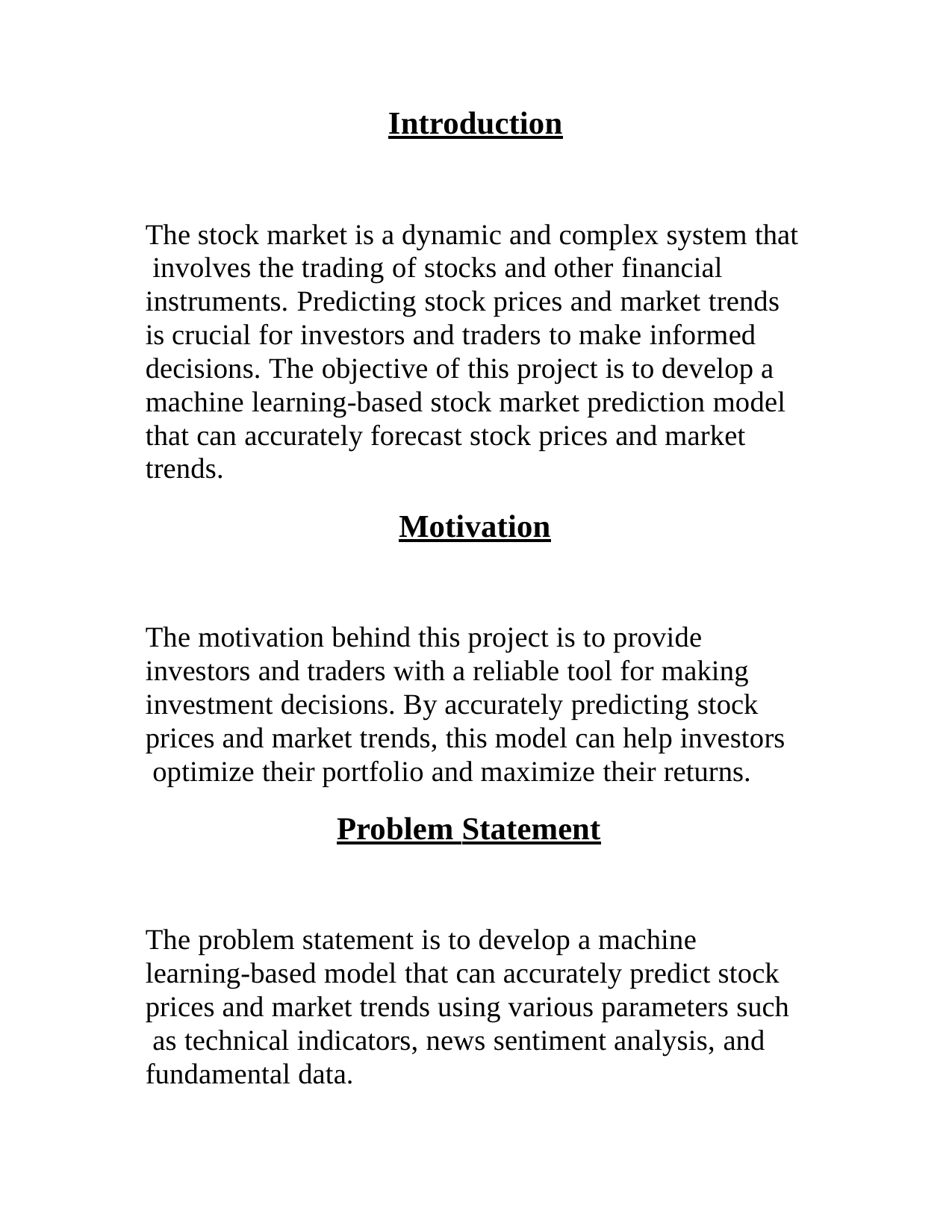

Introduction

The stock market is a dynamic and complex system that  involves the trading of stocks and other financial  instruments. Predicting stock prices and market trends  is crucial for investors and traders to make informed  decisions. The objective of this project is to develop a  machine learning-based stock market prediction model  that can accurately forecast stock prices and market  trends.
Motivation

The motivation behind this project is to provide  investors and traders with a reliable tool for making  investment decisions. By accurately predicting stock  prices and market trends, this model can help investors  optimize their portfolio and maximize their returns.
Problem Statement

The problem statement is to develop a machine  learning-based model that can accurately predict stock  prices and market trends using various parameters such  as technical indicators, news sentiment analysis, and  fundamental data.